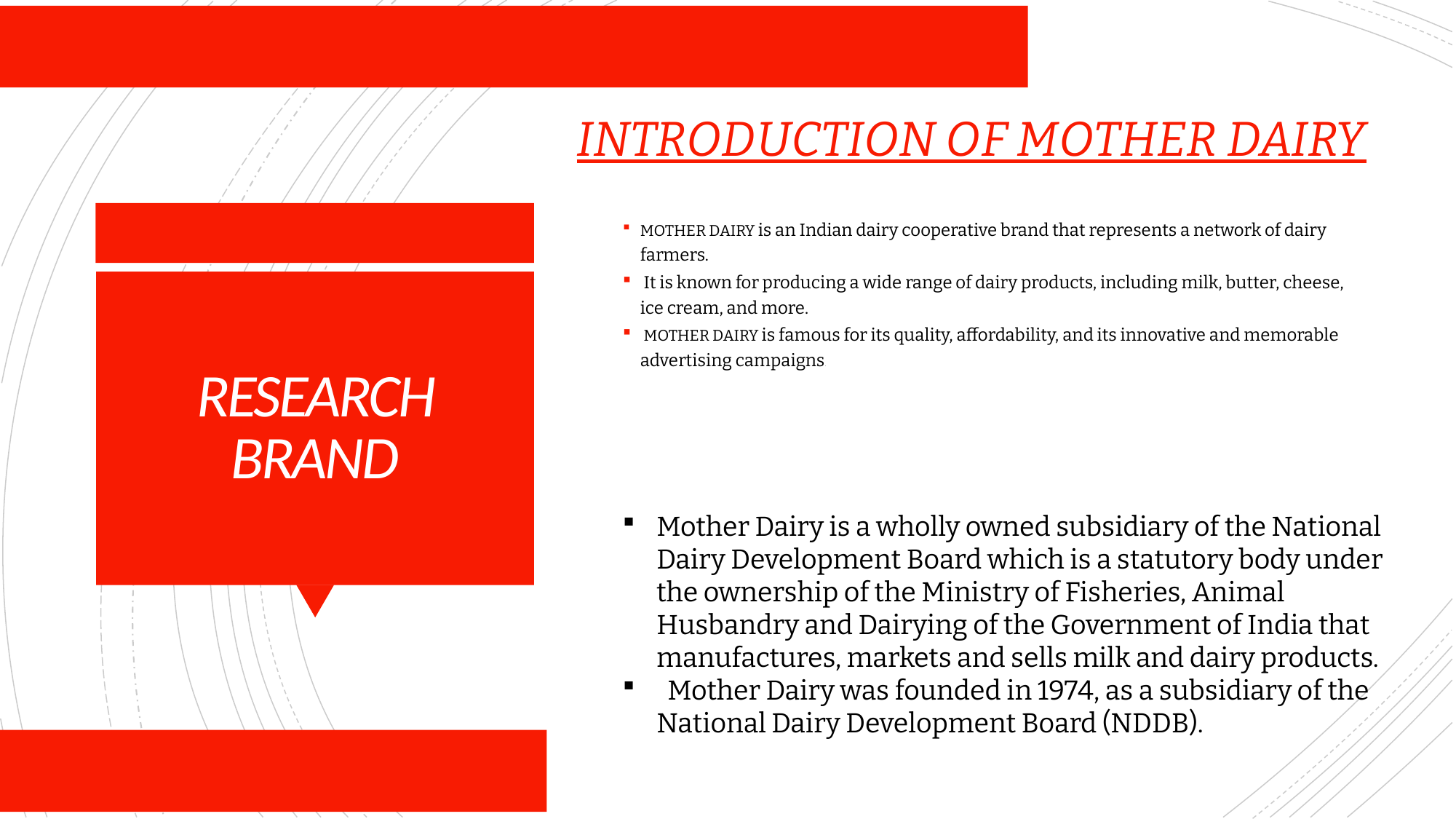

MOTHER DAIRY
INTRODUCTION OF MOTHER DAIRY
MOTHER DAIRY is an Indian dairy cooperative brand that represents a network of dairy farmers.
 It is known for producing a wide range of dairy products, including milk, butter, cheese, ice cream, and more.
 MOTHER DAIRY is famous for its quality, affordability, and its innovative and memorable advertising campaigns.
# RESEARCH BRAND
Mother Dairy is a wholly owned subsidiary of the National Dairy Development Board which is a statutory body under the ownership of the Ministry of Fisheries, Animal Husbandry and Dairying of the Government of India that manufactures, markets and sells milk and dairy products.
  Mother Dairy was founded in 1974, as a subsidiary of the National Dairy Development Board (NDDB).
MOTHER DAIRY